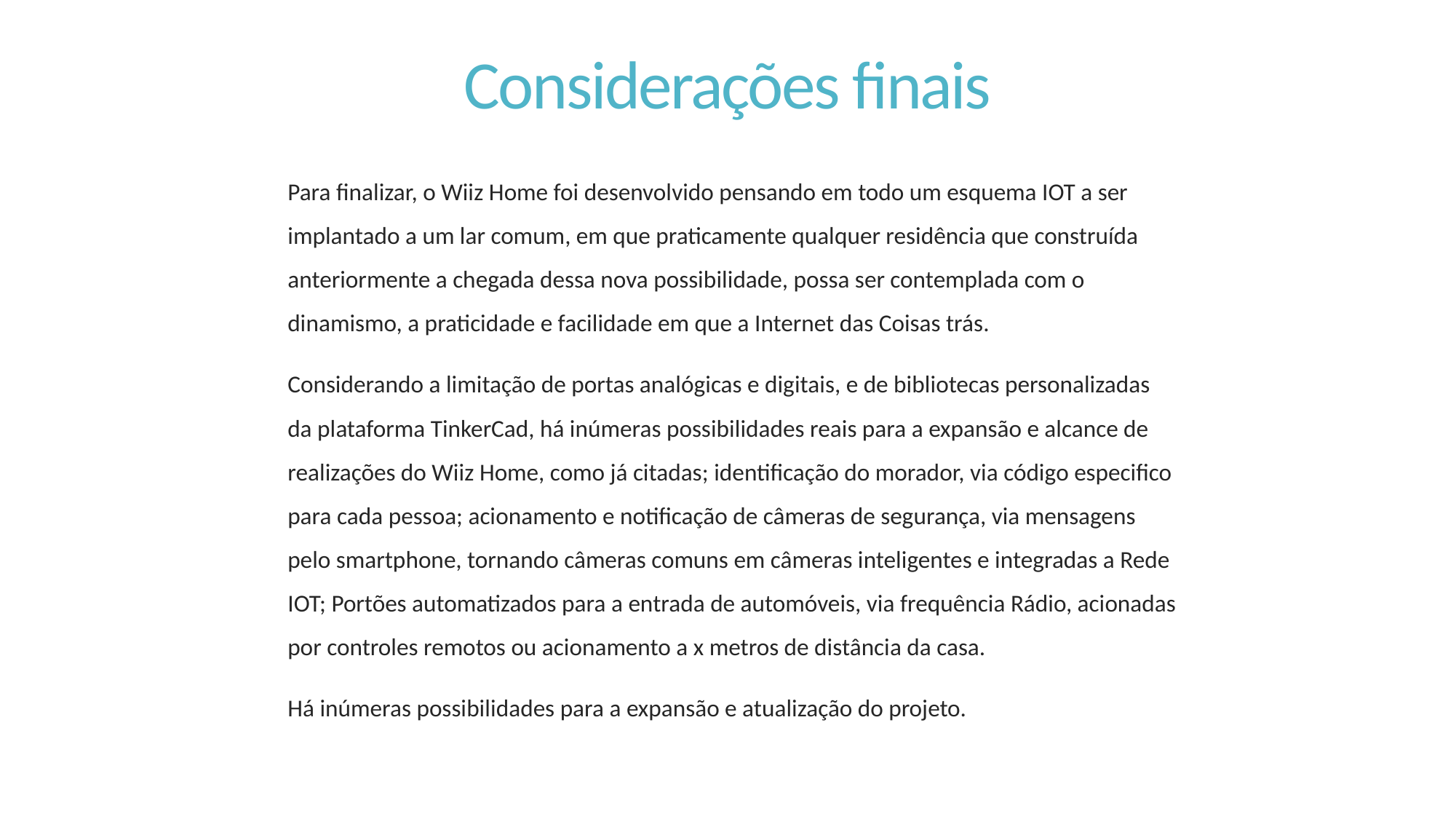

# Considerações finais
Para finalizar, o Wiiz Home foi desenvolvido pensando em todo um esquema IOT a ser implantado a um lar comum, em que praticamente qualquer residência que construída anteriormente a chegada dessa nova possibilidade, possa ser contemplada com o dinamismo, a praticidade e facilidade em que a Internet das Coisas trás.
Considerando a limitação de portas analógicas e digitais, e de bibliotecas personalizadas da plataforma TinkerCad, há inúmeras possibilidades reais para a expansão e alcance de realizações do Wiiz Home, como já citadas; identificação do morador, via código especifico para cada pessoa; acionamento e notificação de câmeras de segurança, via mensagens pelo smartphone, tornando câmeras comuns em câmeras inteligentes e integradas a Rede IOT; Portões automatizados para a entrada de automóveis, via frequência Rádio, acionadas por controles remotos ou acionamento a x metros de distância da casa.
Há inúmeras possibilidades para a expansão e atualização do projeto.